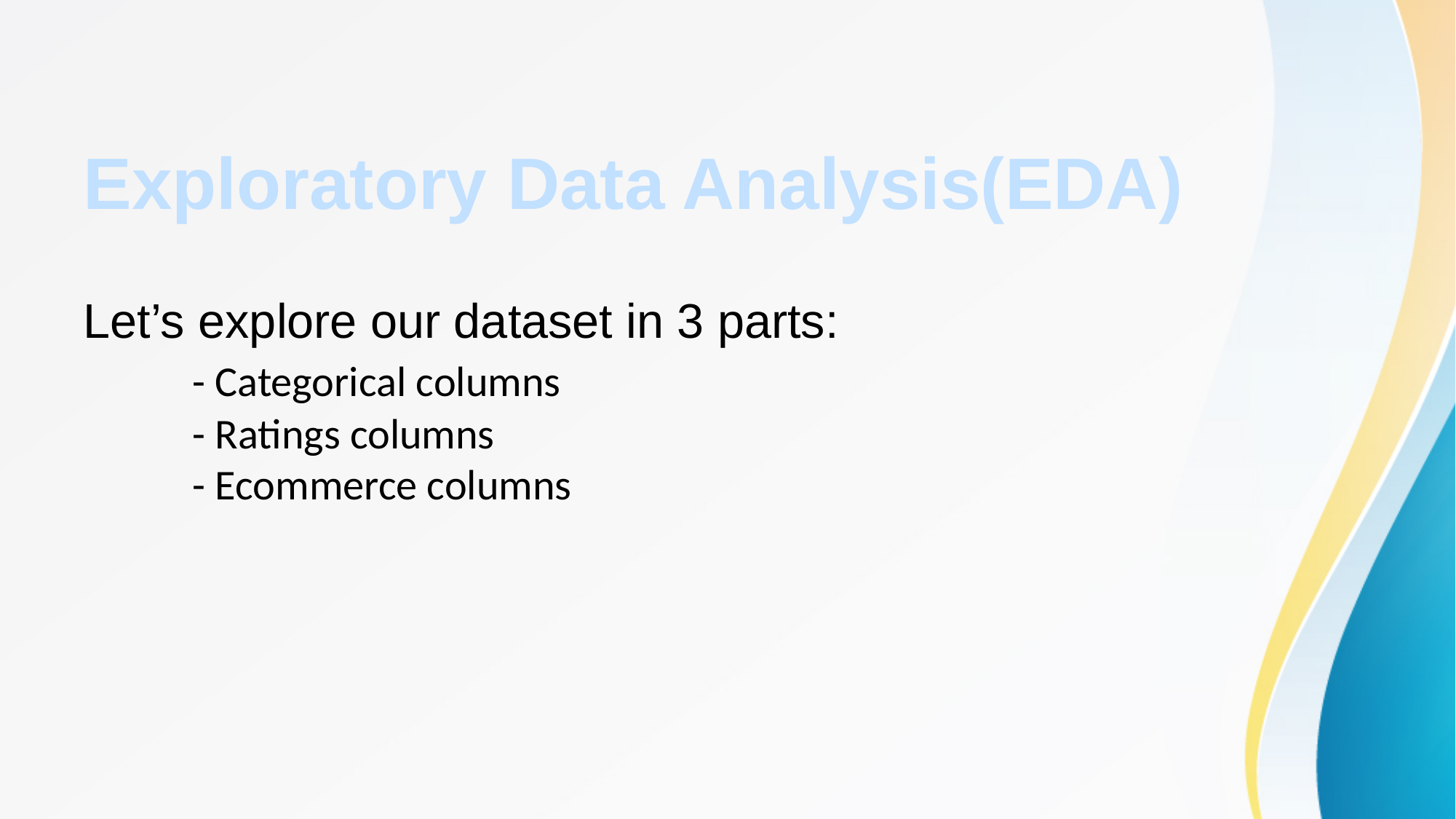

# Exploratory Data Analysis(EDA) Let’s explore our dataset in 3 parts: - Categorical columns - Ratings columns - Ecommerce columns